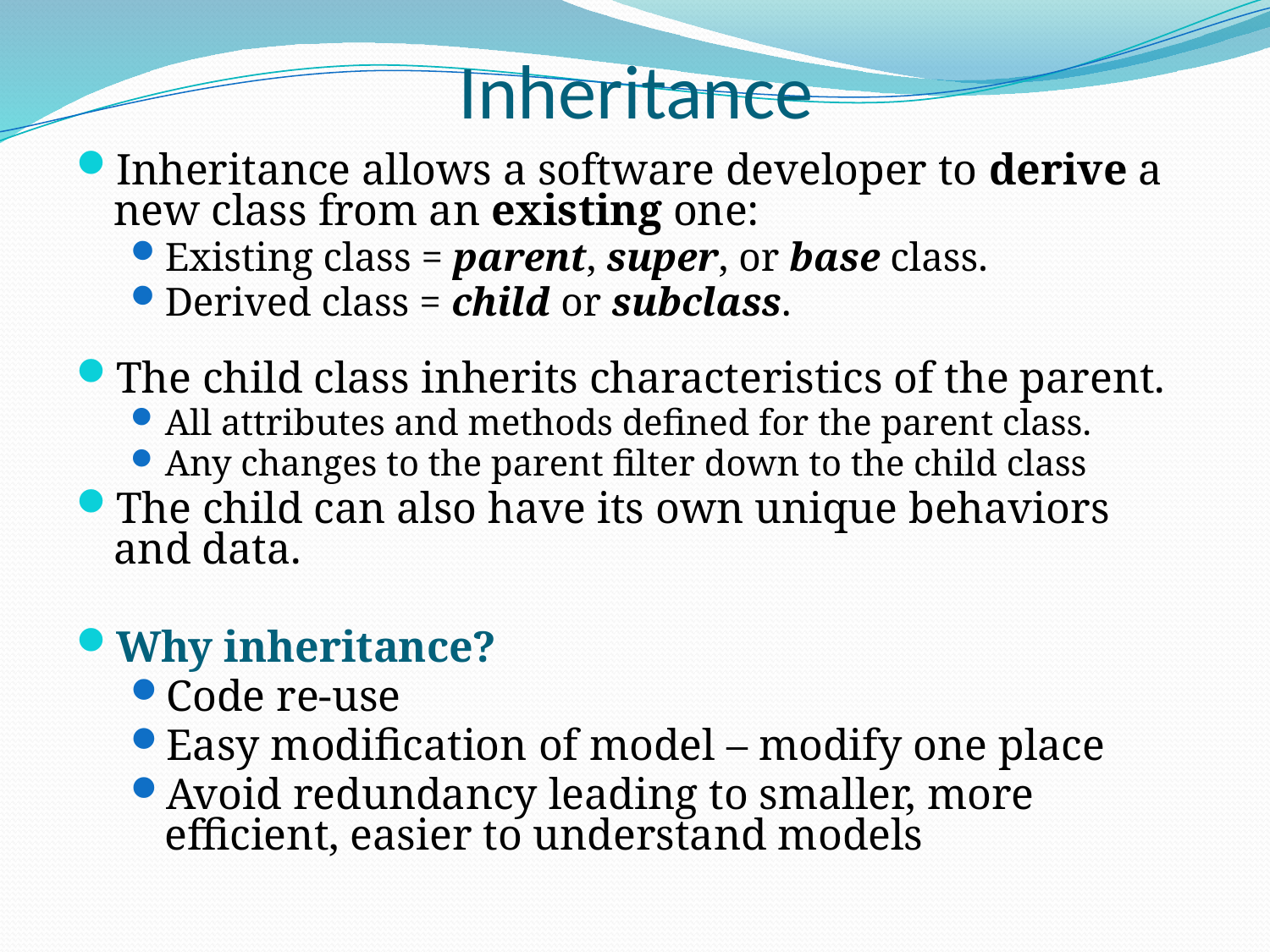

# Inheritance
Inheritance allows a software developer to derive a new class from an existing one:
Existing class = parent, super, or base class.
Derived class = child or subclass.

The child class inherits characteristics of the parent.
All attributes and methods defined for the parent class.
Any changes to the parent filter down to the child class
The child can also have its own unique behaviors and data.

Why inheritance?
Code re-use
Easy modification of model – modify one place
Avoid redundancy leading to smaller, more efficient, easier to understand models